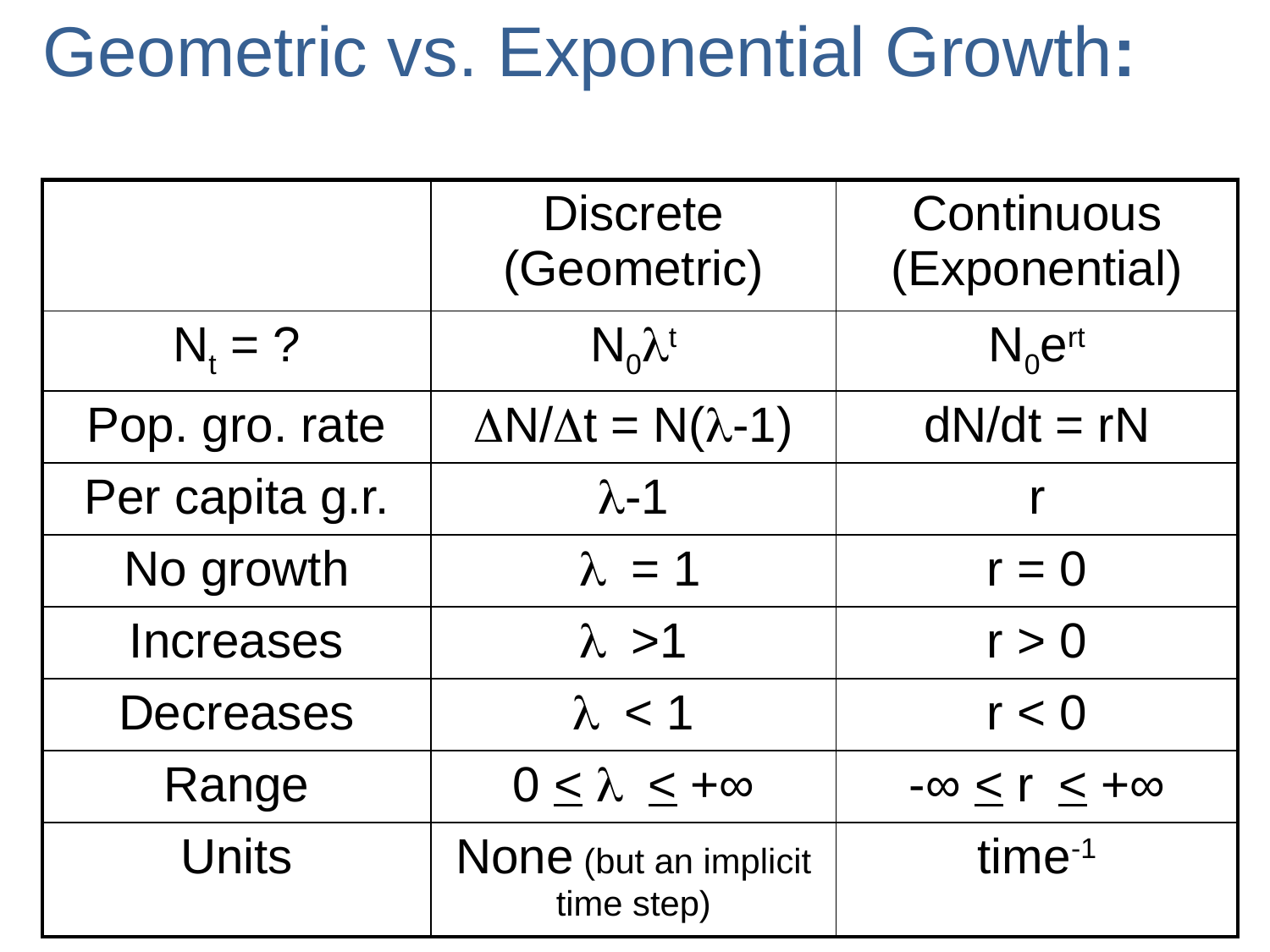

Geometric vs. Exponential Growth:
|  | Discrete (Geometric) | Continuous (Exponential) |
| --- | --- | --- |
| Nt = ? | N0λt | N0ert |
| Pop. gro. rate | ΔN/Δt = N(λ-1) | dN/dt = rN |
| Per capita g.r. | λ-1 | r |
| No growth | λ = 1 | r = 0 |
| Increases | λ >1 | r > 0 |
| Decreases | λ < 1 | r < 0 |
| Range | 0 < λ < +∞ | -∞ < r < +∞ |
| Units | None (but an implicit time step) | time-1 |